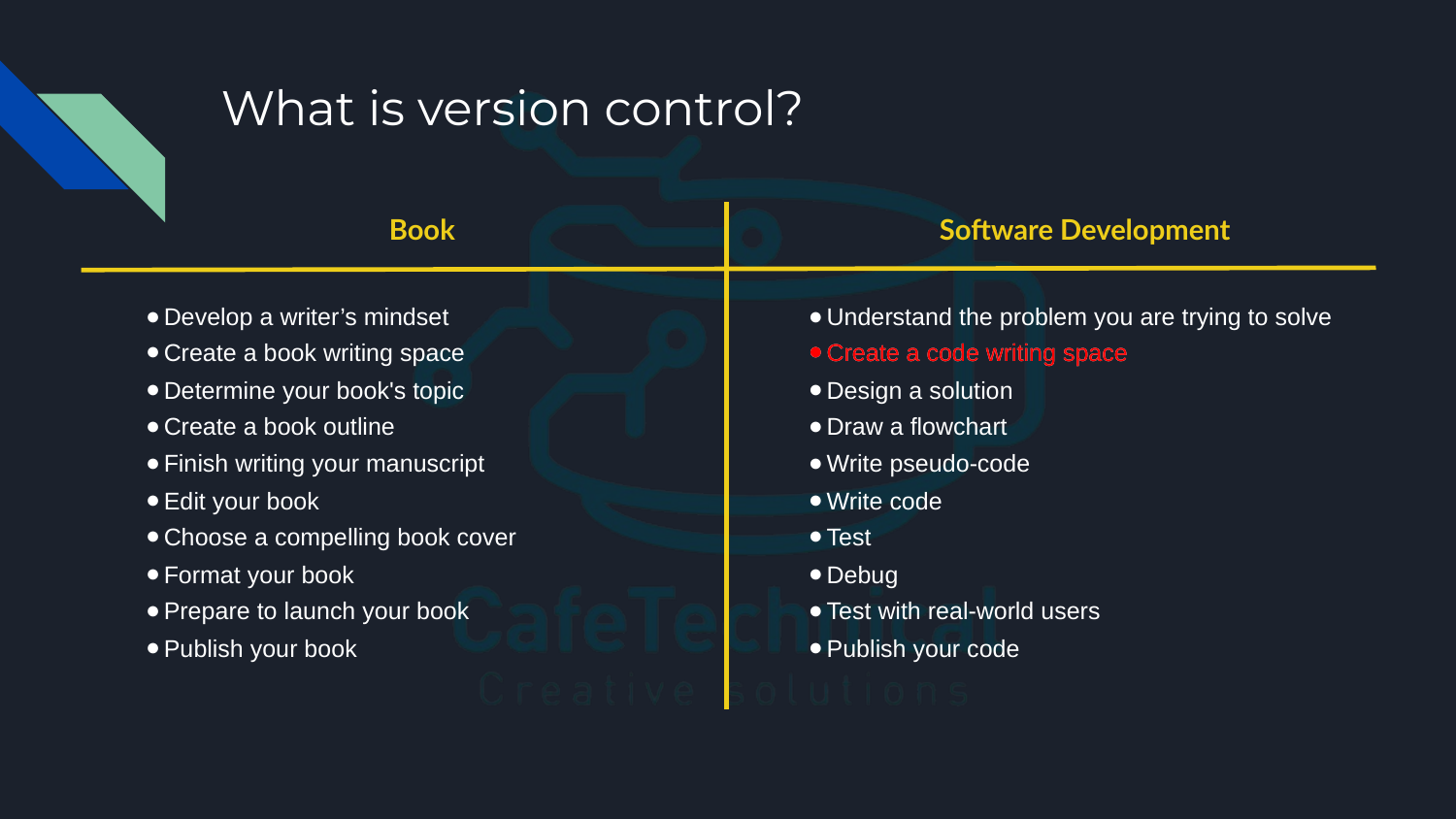

# What is version control?
Book
Software Development
Develop a writer’s mindset
Understand the problem you are trying to solve
Create a code writing space
Create a book writing space
Create a code writing space
Determine your book's topic
Design a solution
Create a book outline
Draw a flowchart
Finish writing your manuscript
Write pseudo-code
Edit your book
Write code
Choose a compelling book cover
Test
Format your book
Debug
Prepare to launch your book
Test with real-world users
Publish your book
Publish your code